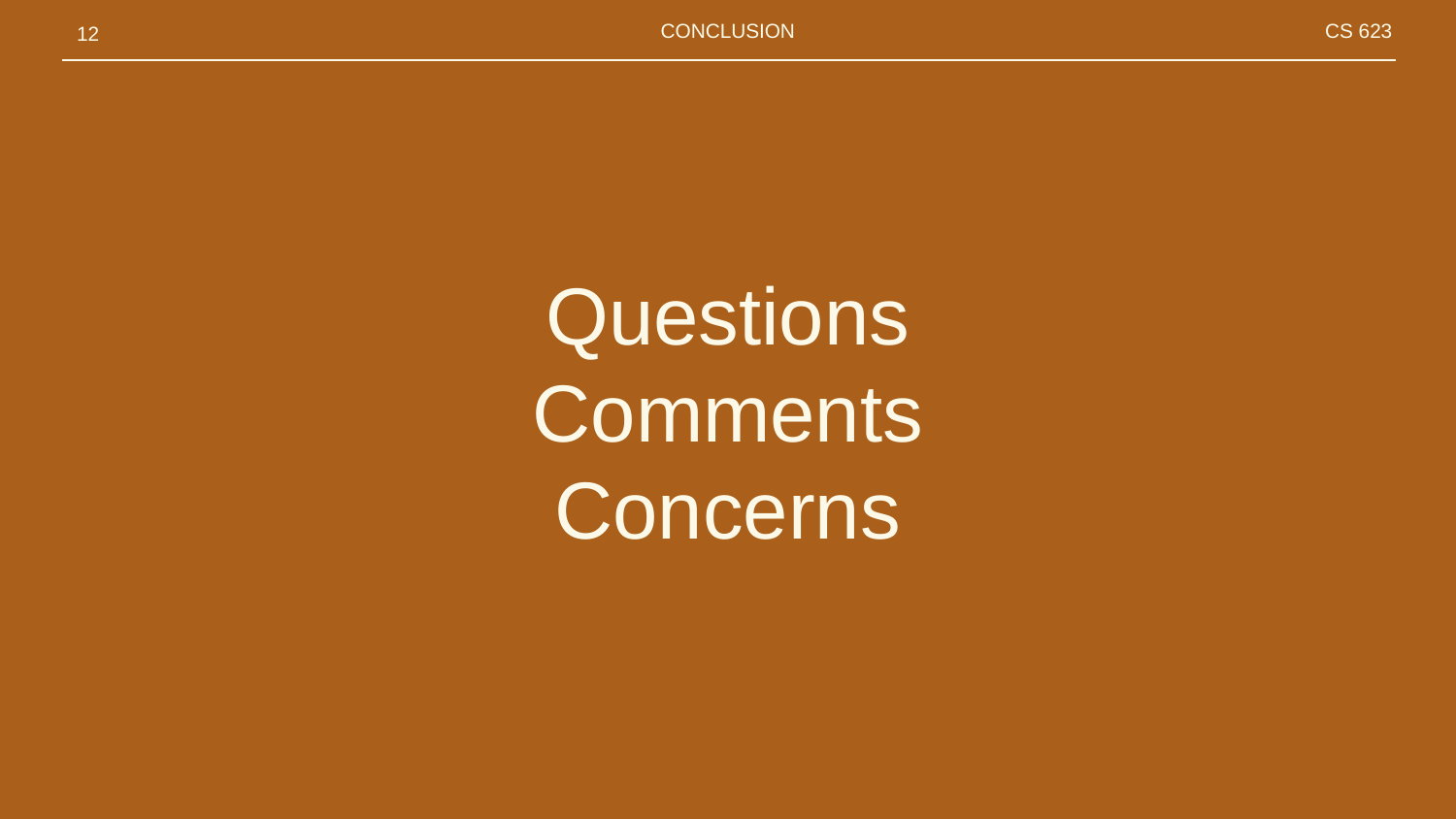

12
CONCLUSION
CS 623
# Questions
Comments
Concerns